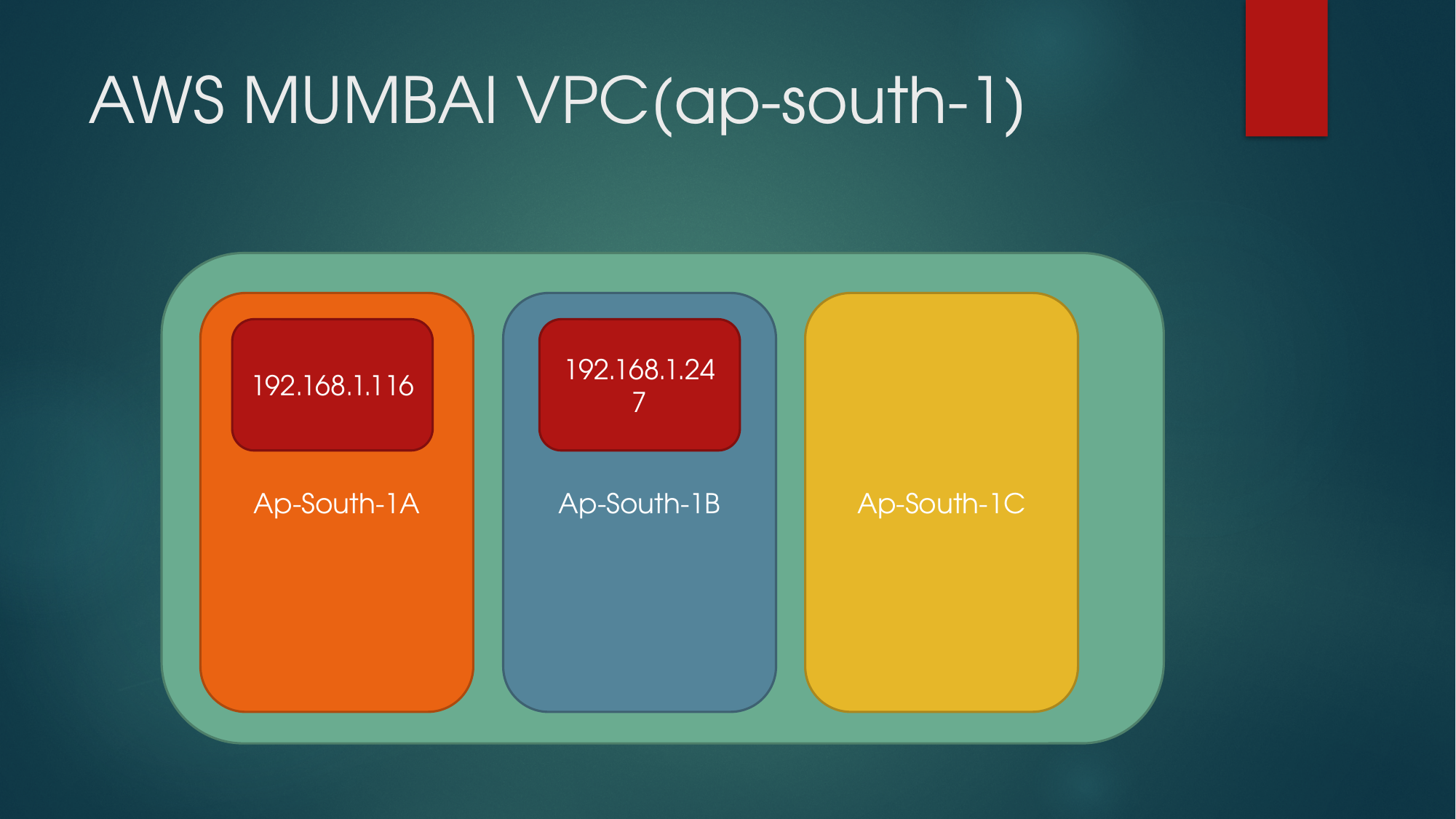

# AWS MUMBAI VPC(ap-south-1)

Ap-South-1C
Ap-South-1B
Ap-South-1A
192.168.1.116
192.168.1.247